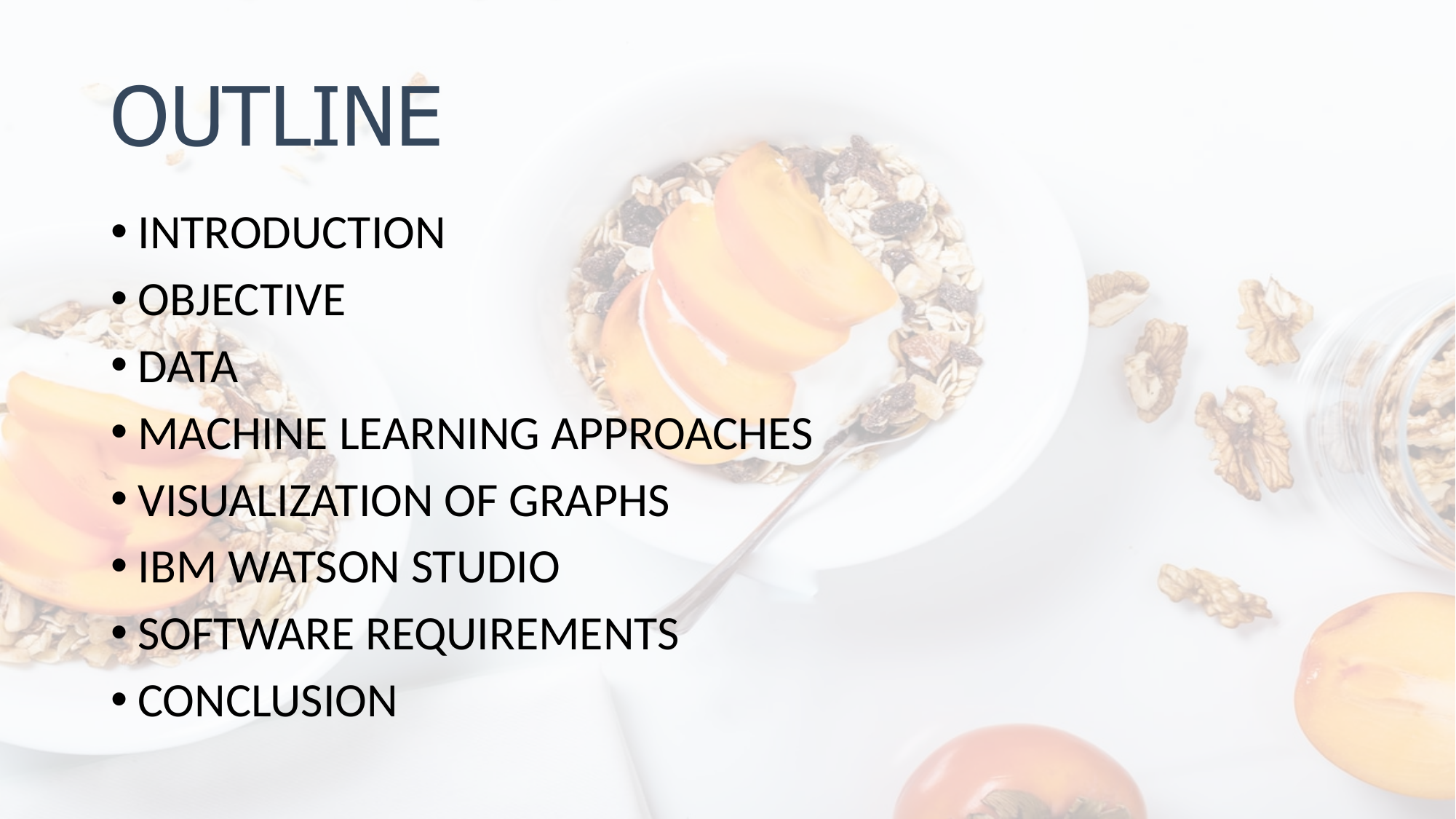

# OUTLINE
INTRODUCTION
OBJECTIVE
DATA
MACHINE LEARNING APPROACHES
VISUALIZATION OF GRAPHS
IBM WATSON STUDIO
SOFTWARE REQUIREMENTS
CONCLUSION